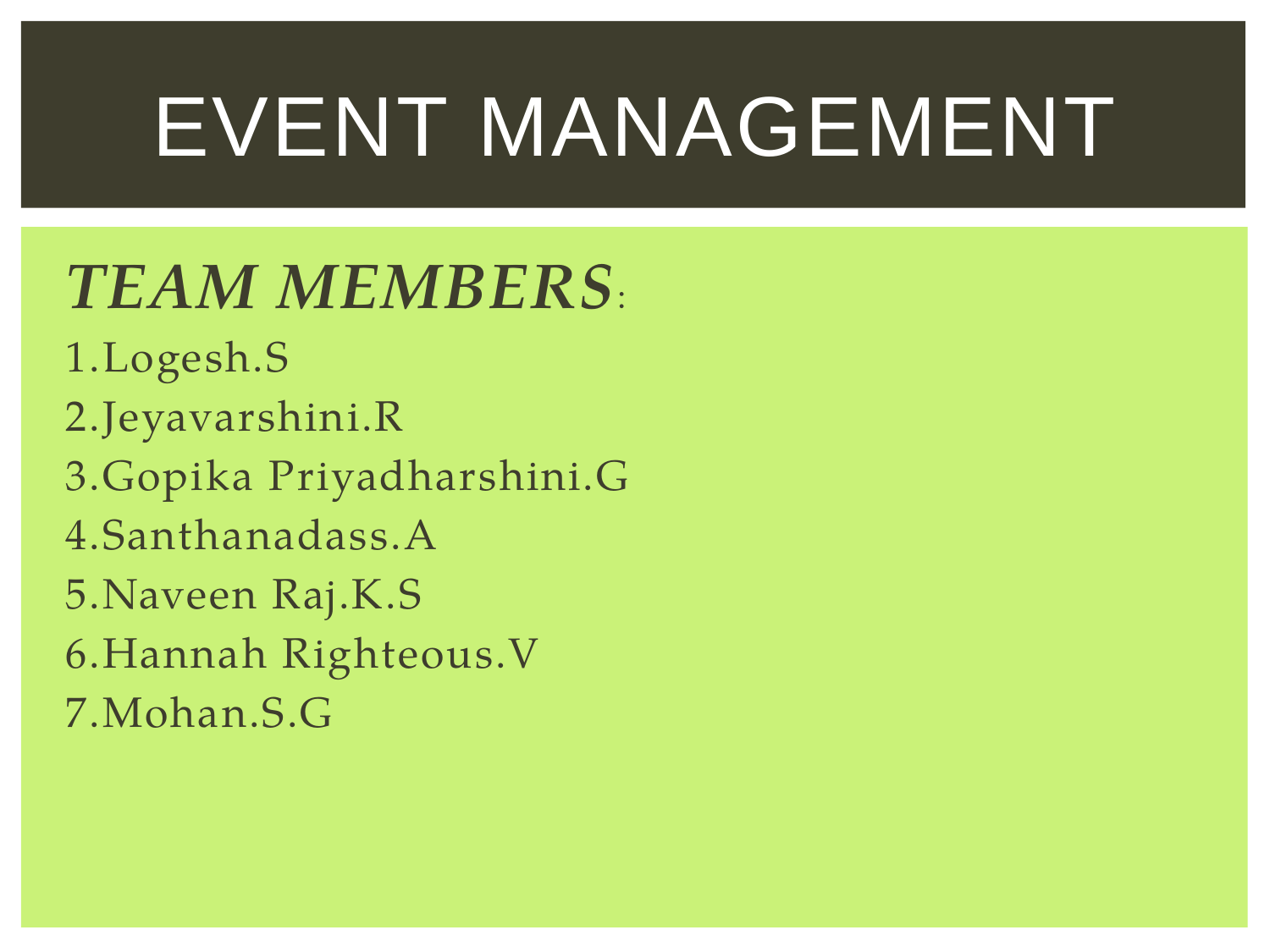

# EVENT MANAGEMENT
TEAM MEMBERS:
1.Logesh.S
2.Jeyavarshini.R
3.Gopika Priyadharshini.G
4.Santhanadass.A
5.Naveen Raj.K.S
6.Hannah Righteous.V
7.Mohan.S.G